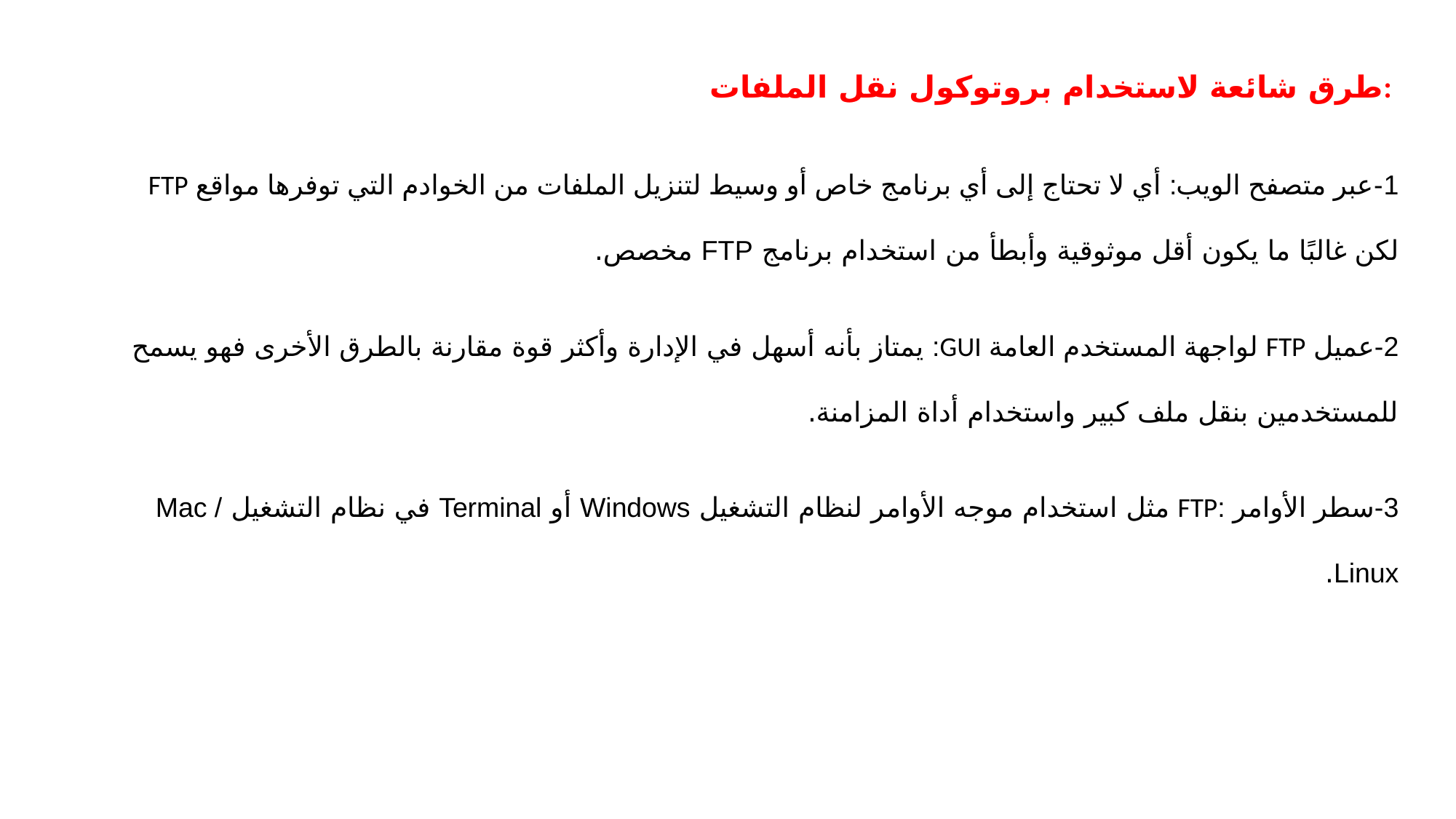

طرق شائعة لاستخدام بروتوكول نقل الملفات:
1-عبر متصفح الويب: أي لا تحتاج إلى أي برنامج خاص أو وسيط لتنزيل الملفات من الخوادم التي توفرها مواقع FTP لكن غالبًا ما يكون أقل موثوقية وأبطأ من استخدام برنامج FTP مخصص.
2-عميل FTP لواجهة المستخدم العامة GUI: يمتاز بأنه أسهل في الإدارة وأكثر قوة مقارنة بالطرق الأخرى فهو يسمح للمستخدمين بنقل ملف كبير واستخدام أداة المزامنة.
3-سطر الأوامر :FTP مثل استخدام موجه الأوامر لنظام التشغيل Windows أو Terminal في نظام التشغيل Mac / Linux.